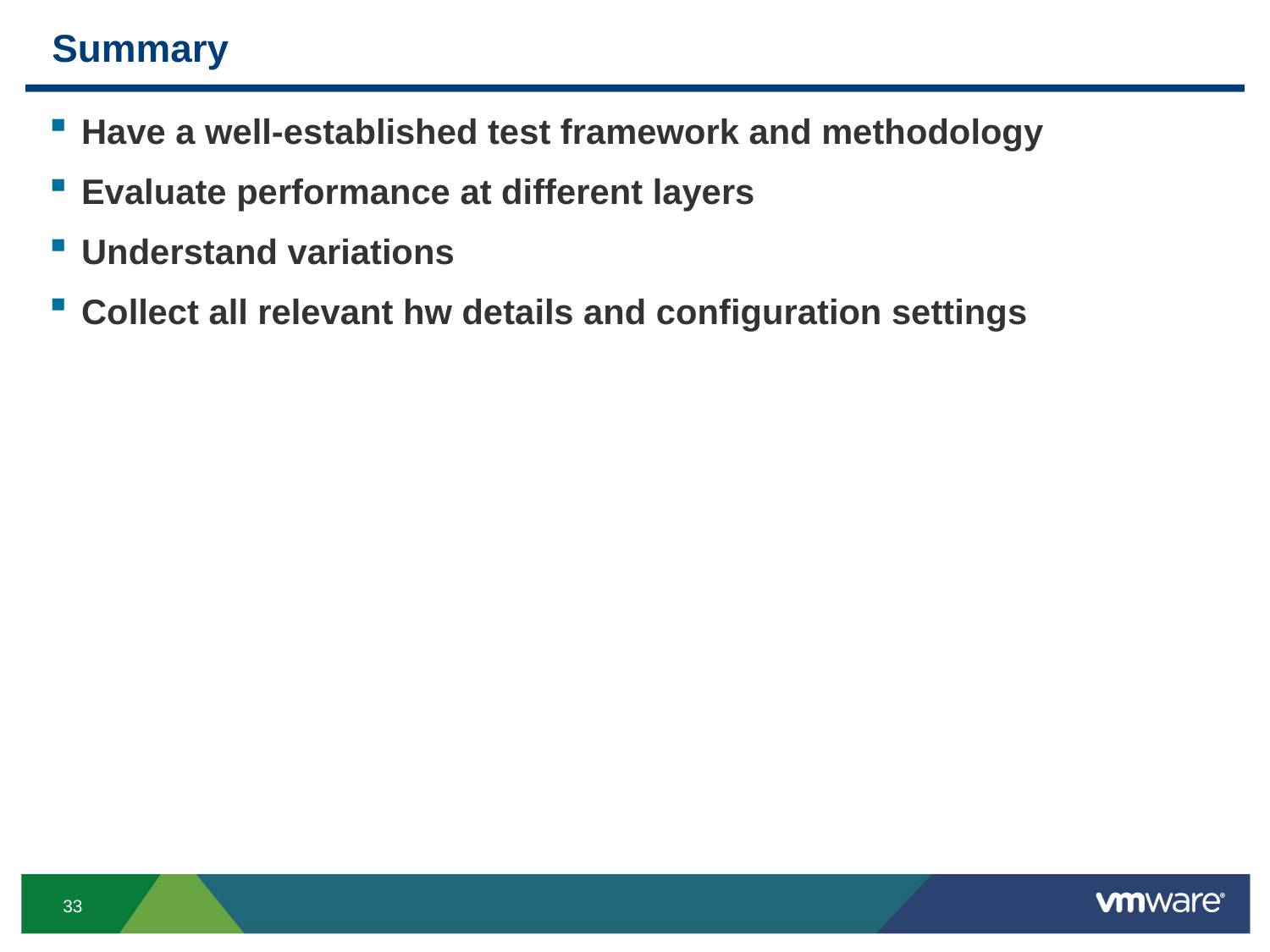

# Summary
Have a well-established test framework and methodology
Evaluate performance at different layers
Understand variations
Collect all relevant hw details and configuration settings